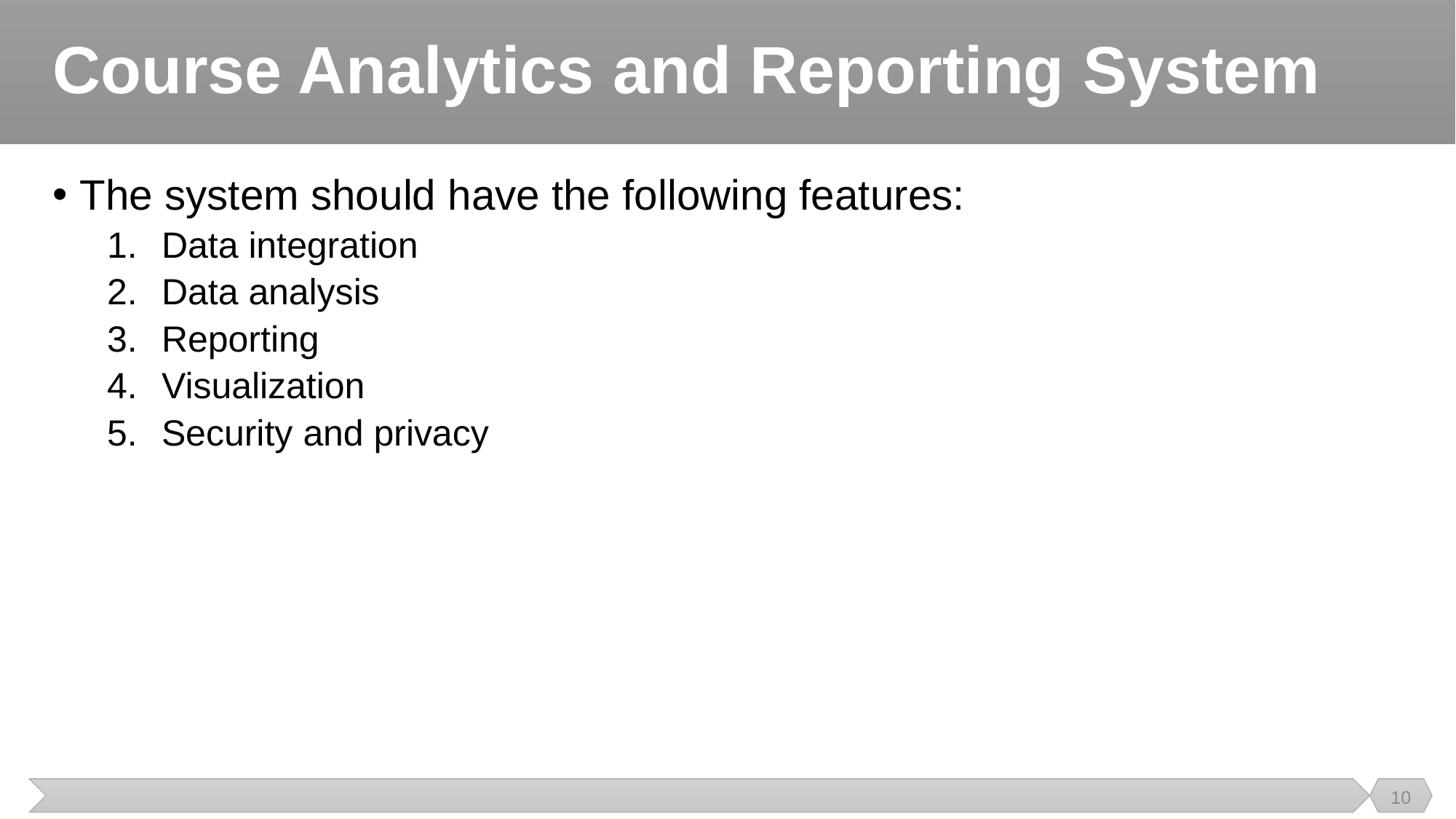

# Course Analytics and Reporting System
The system should have the following features:
Data integration
Data analysis
Reporting
Visualization
Security and privacy
10